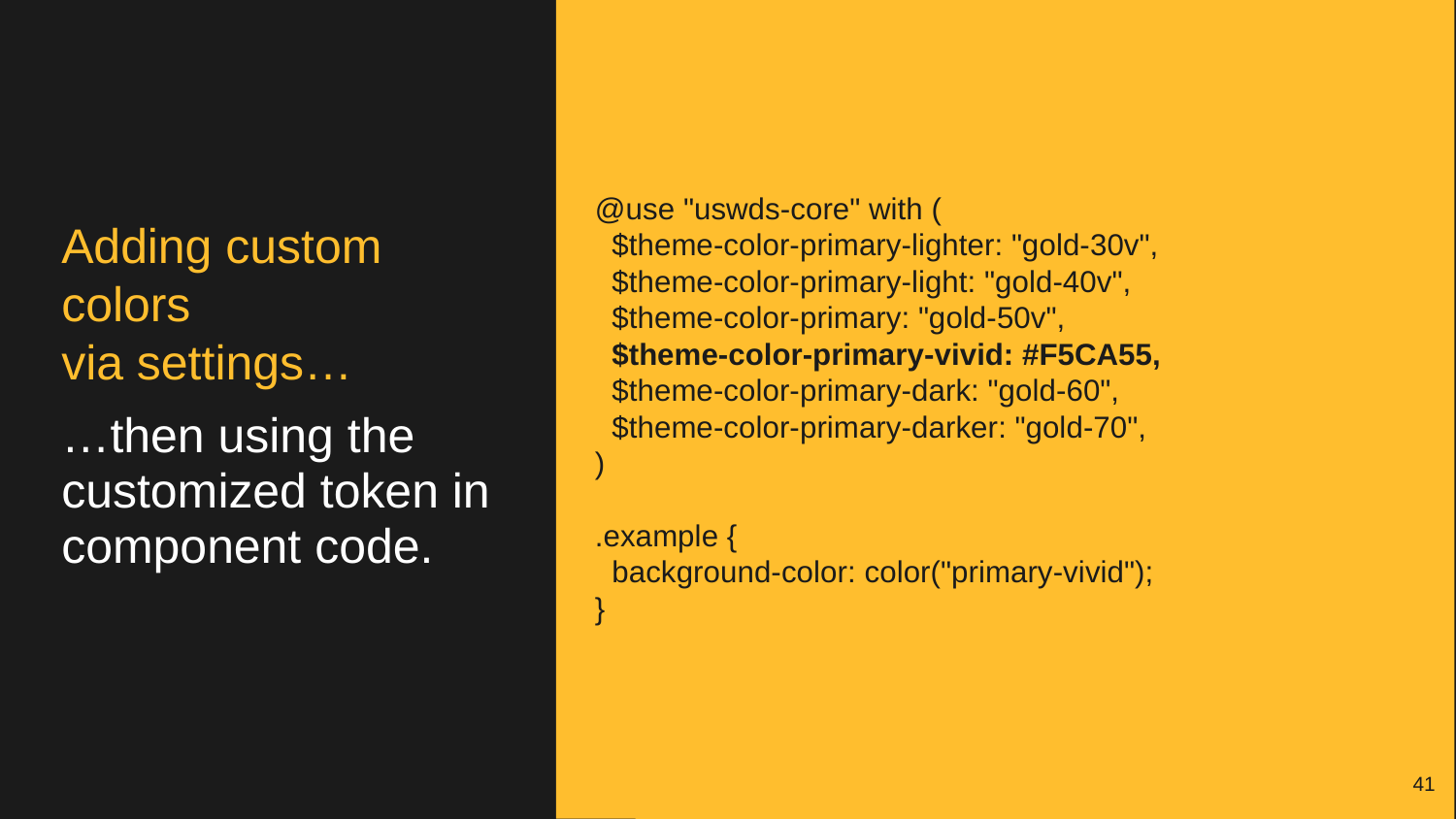

@use "uswds-core" with (
  $theme-color-primary-lighter: "gold-30v",
  $theme-color-primary-light: "gold-40v",
  $theme-color-primary: "gold-50v",
  $theme-color-primary-vivid: #F5CA55,
  $theme-color-primary-dark: "gold-60",
  $theme-color-primary-darker: "gold-70",
)

.example {
  background-color: color("primary-vivid");
}
# Adding custom colors via settings…
…then using the customized token in component code.
41